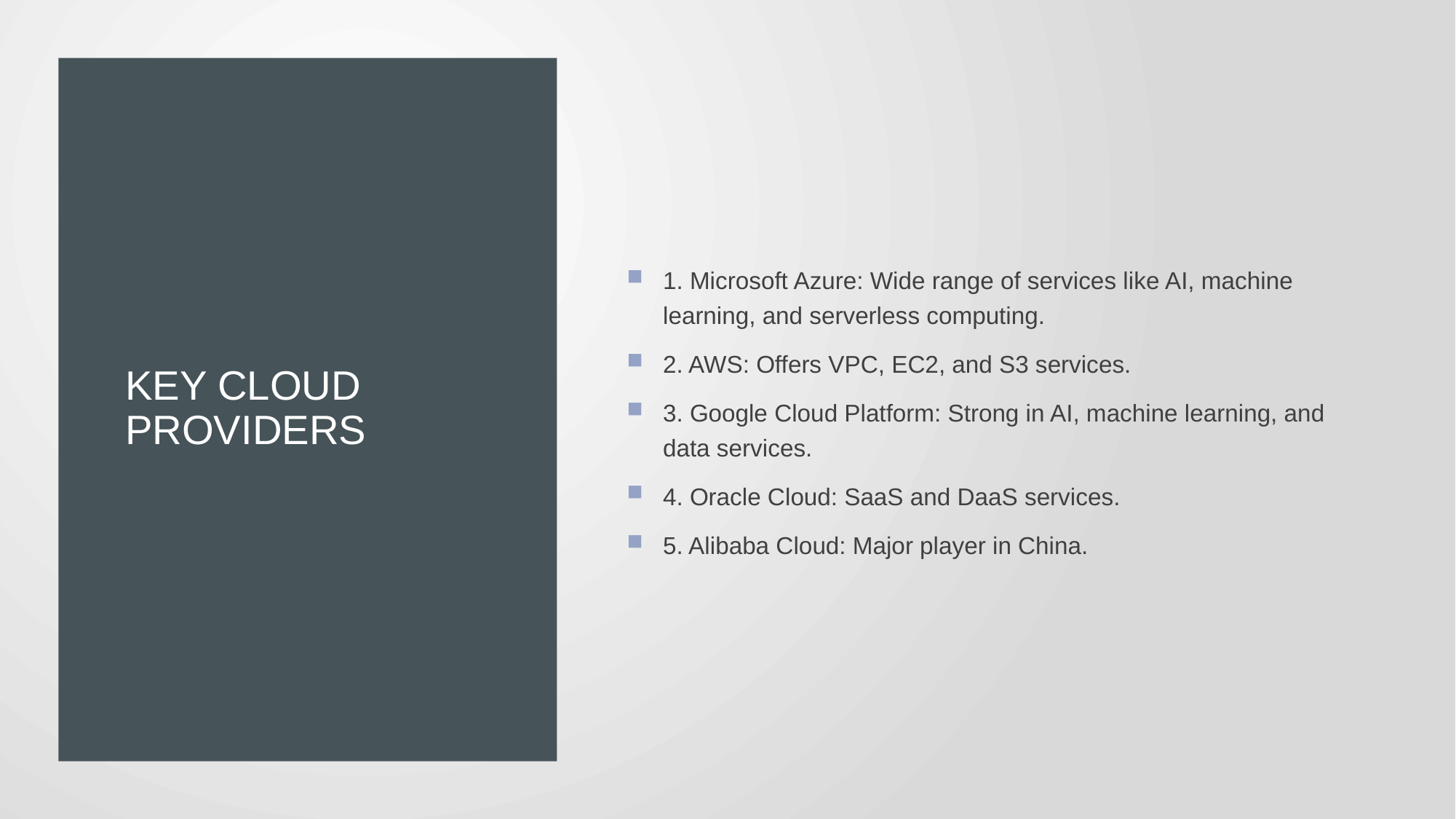

# Key Cloud Providers
1. Microsoft Azure: Wide range of services like AI, machine learning, and serverless computing.
2. AWS: Offers VPC, EC2, and S3 services.
3. Google Cloud Platform: Strong in AI, machine learning, and data services.
4. Oracle Cloud: SaaS and DaaS services.
5. Alibaba Cloud: Major player in China.